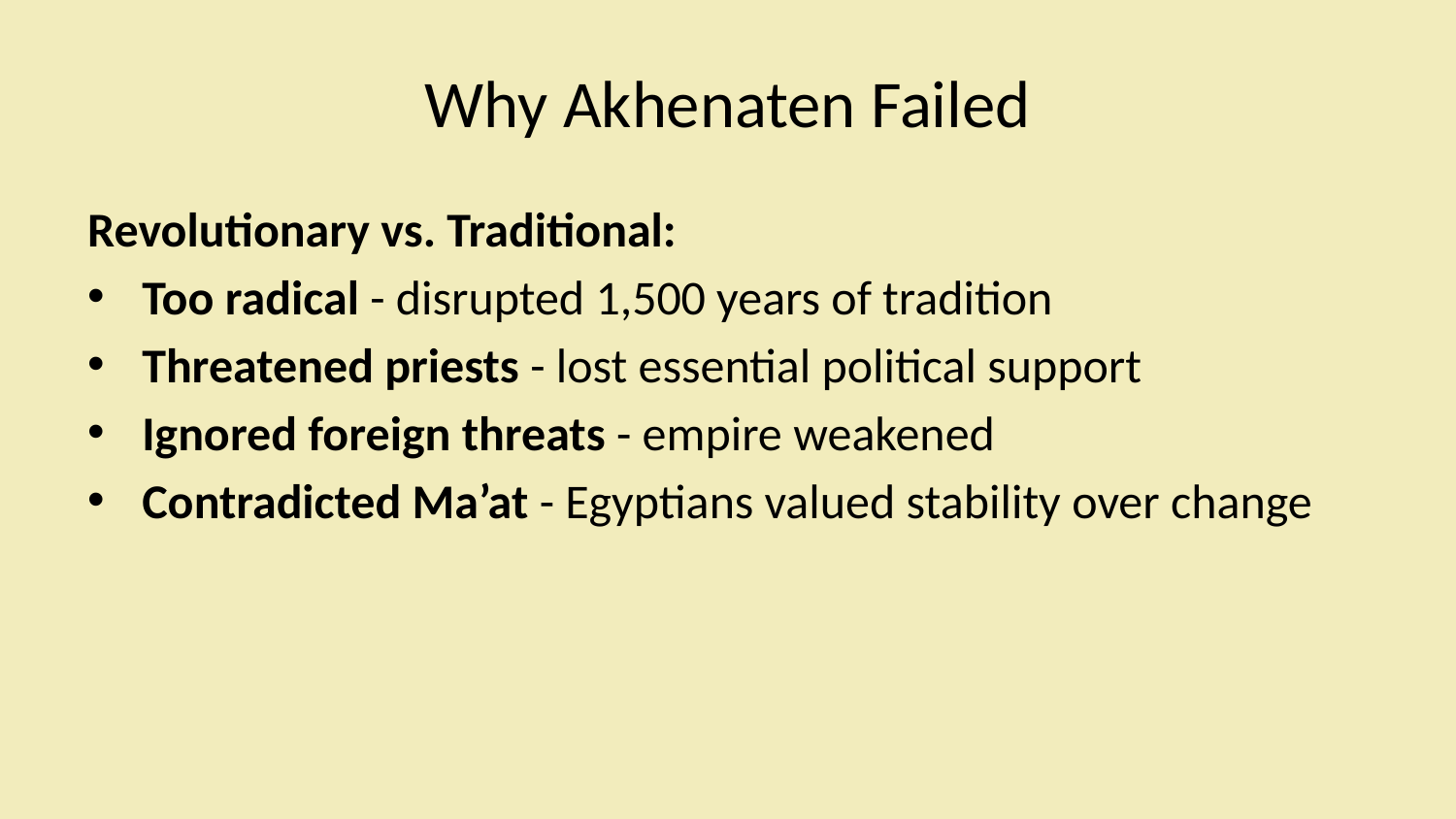

# Why Akhenaten Failed
Revolutionary vs. Traditional:
Too radical - disrupted 1,500 years of tradition
Threatened priests - lost essential political support
Ignored foreign threats - empire weakened
Contradicted Ma’at - Egyptians valued stability over change